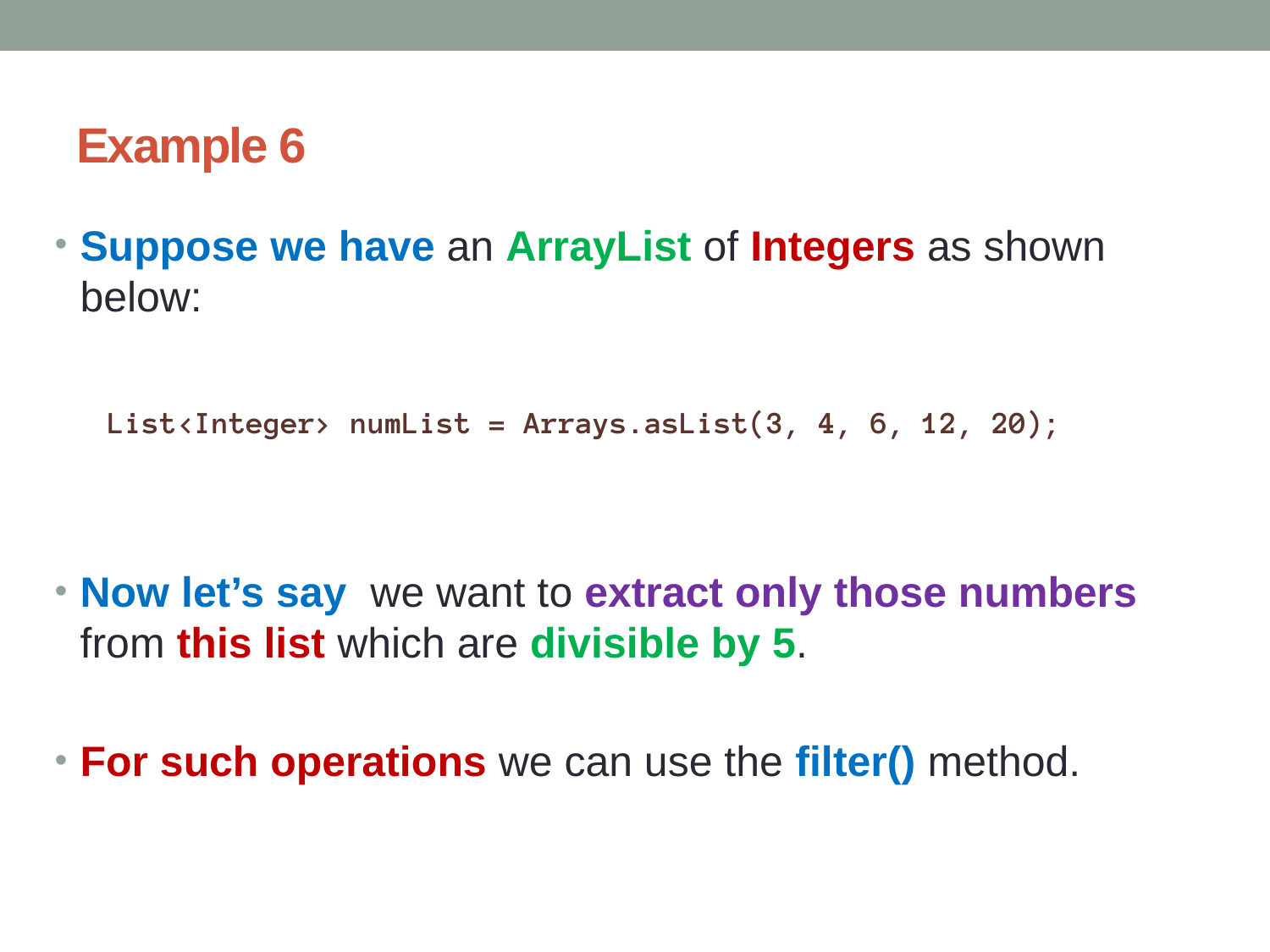

# Example 6
Suppose we have an ArrayList of Integers as shown below:

Now let’s say  we want to extract only those numbers from this list which are divisible by 5.

For such operations we can use the filter() method.

 List<Integer> numList = Arrays.asList(3, 4, 6, 12, 20);